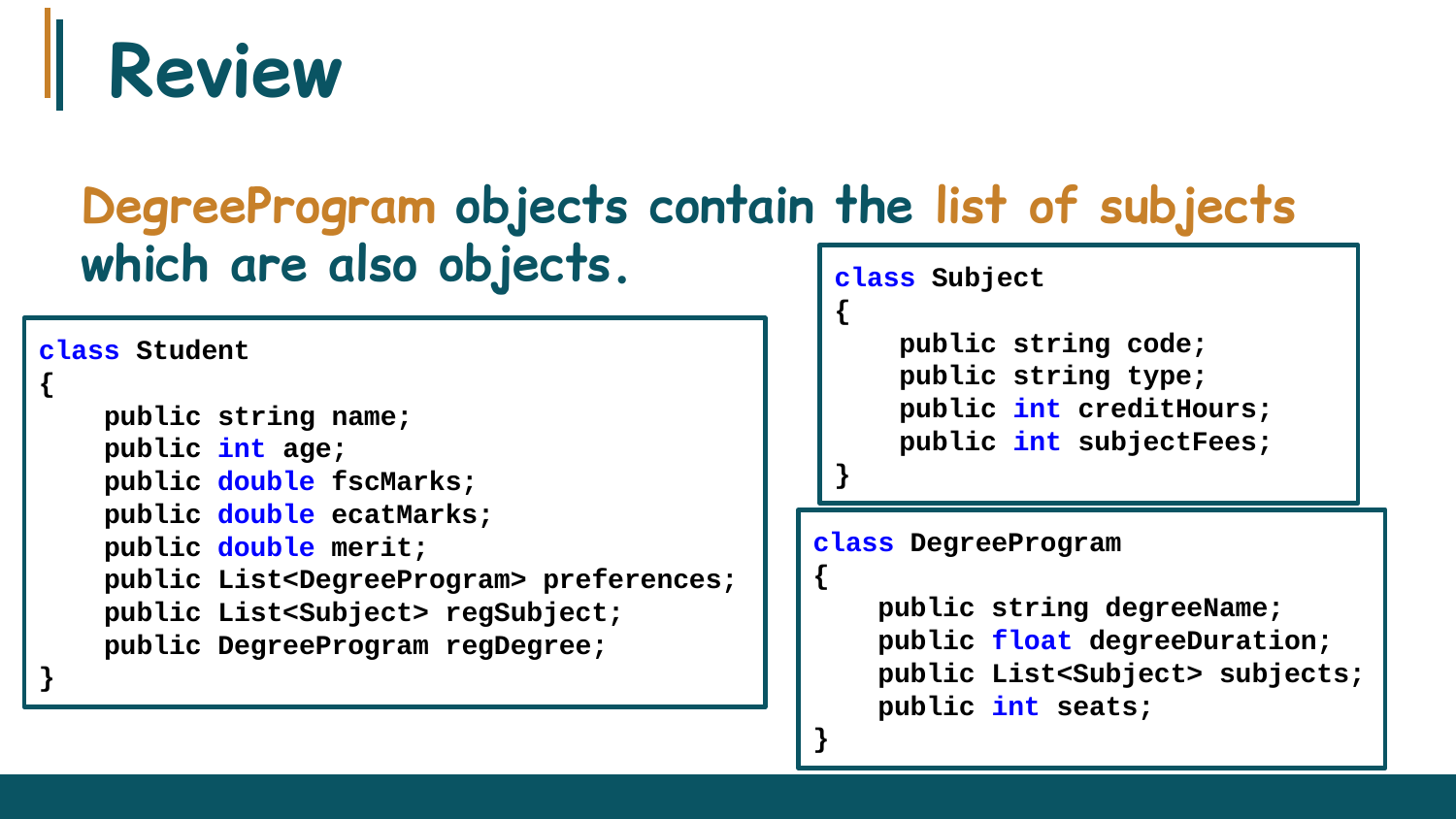

# Review
DegreeProgram objects contain the list of subjects which are also objects.
class Subject
{
    public string code;
    public string type;
    public int creditHours;
    public int subjectFees;
}
class Student
{
    public string name;
    public int age;
    public double fscMarks;
    public double ecatMarks;
    public double merit;
    public List<DegreeProgram> preferences;
    public List<Subject> regSubject;
    public DegreeProgram regDegree;
}
class DegreeProgram
{
    public string degreeName;
    public float degreeDuration;
    public List<Subject> subjects;
    public int seats;
}